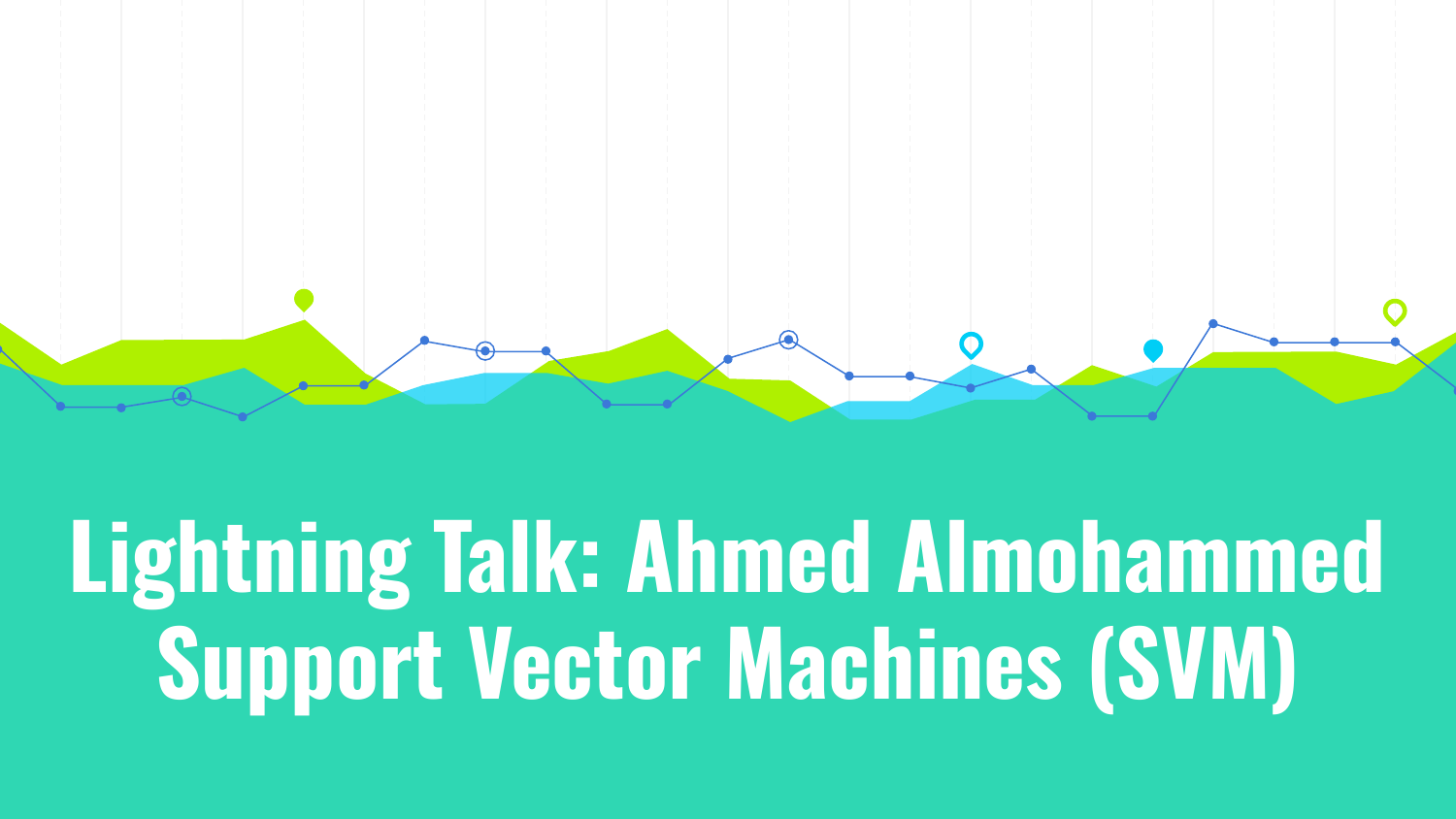

# Lightning Talk: Ahmed Almohammed Support Vector Machines (SVM)